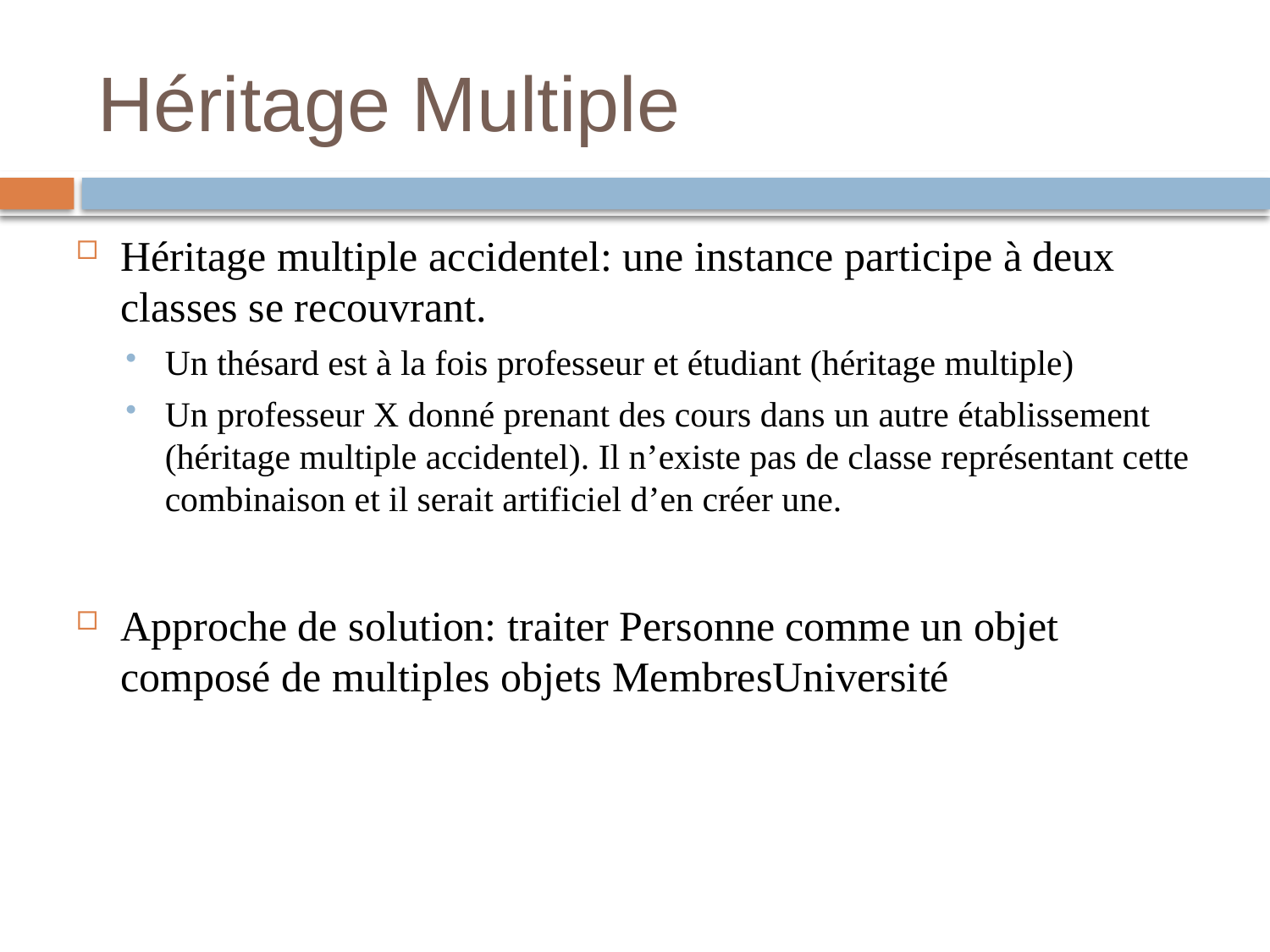

# Héritage Multiple
Héritage multiple accidentel: une instance participe à deux classes se recouvrant.
Un thésard est à la fois professeur et étudiant (héritage multiple)
Un professeur X donné prenant des cours dans un autre établissement (héritage multiple accidentel). Il n’existe pas de classe représentant cette combinaison et il serait artificiel d’en créer une.

Approche de solution: traiter Personne comme un objet composé de multiples objets MembresUniversité